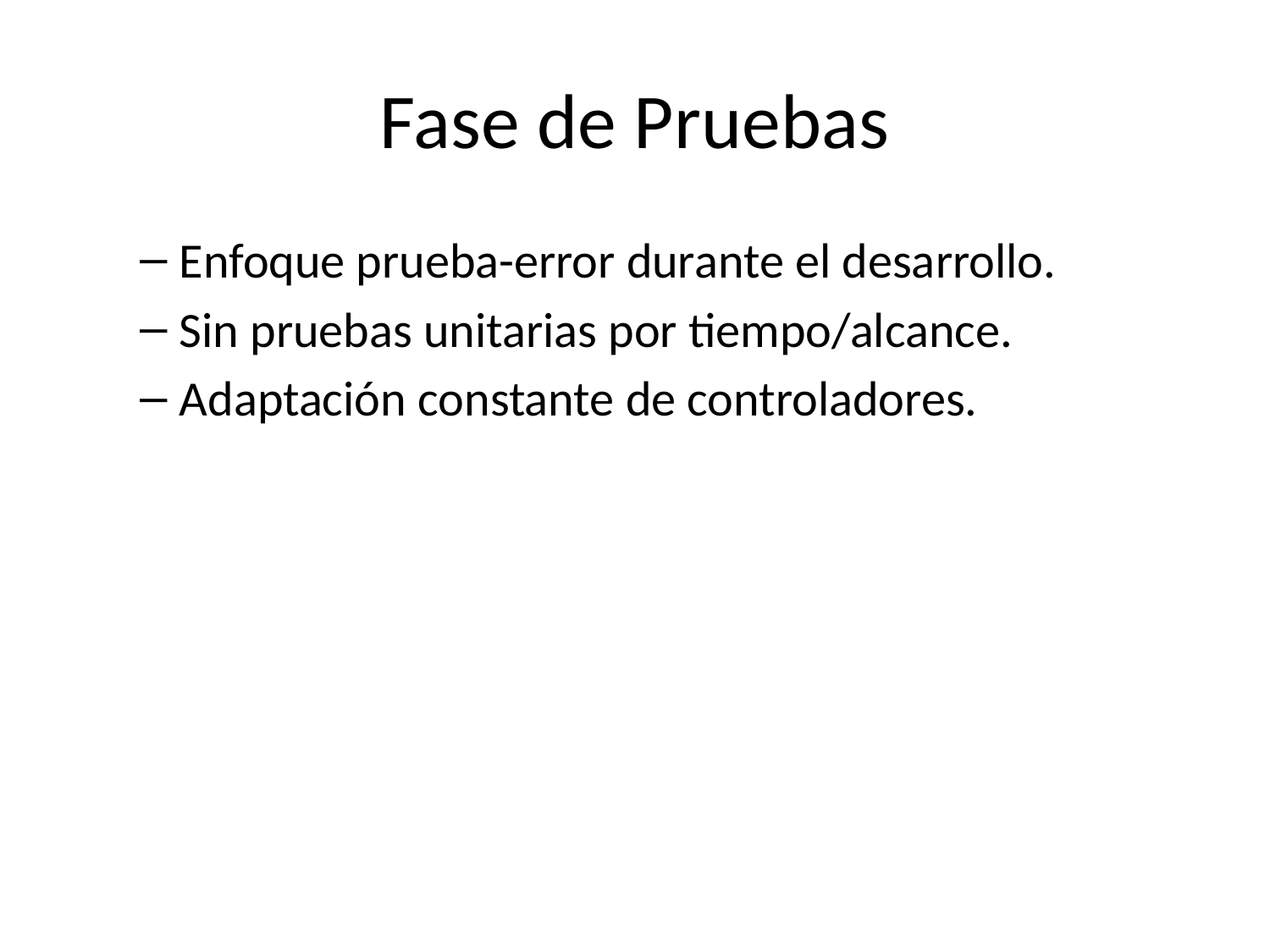

# Fase de Pruebas
Enfoque prueba-error durante el desarrollo.
Sin pruebas unitarias por tiempo/alcance.
Adaptación constante de controladores.